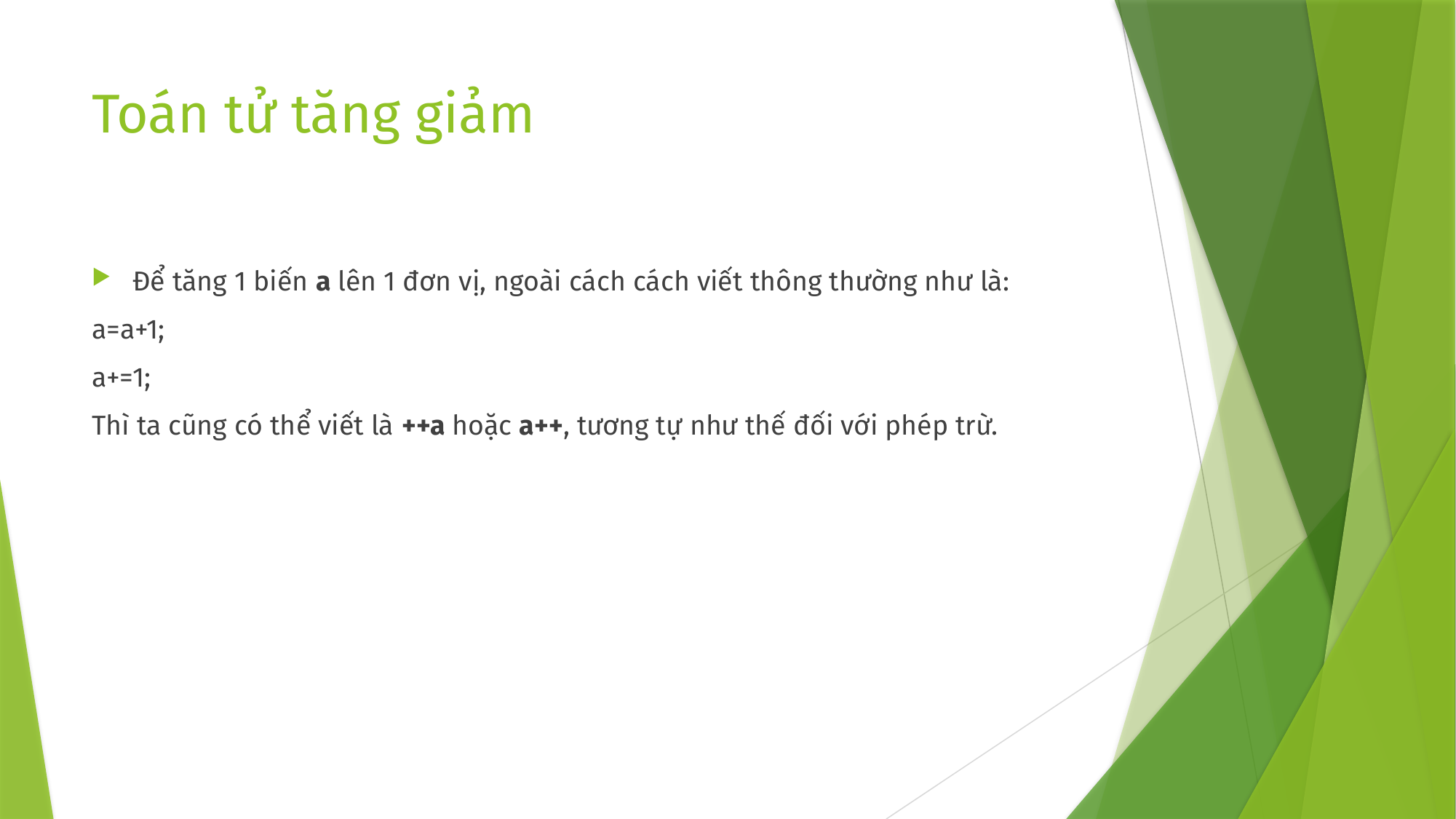

# Toán tử tăng giảm
Để tăng 1 biến a lên 1 đơn vị, ngoài cách cách viết thông thường như là:
a=a+1;
a+=1;
Thì ta cũng có thể viết là ++a hoặc a++, tương tự như thế đối với phép trừ.